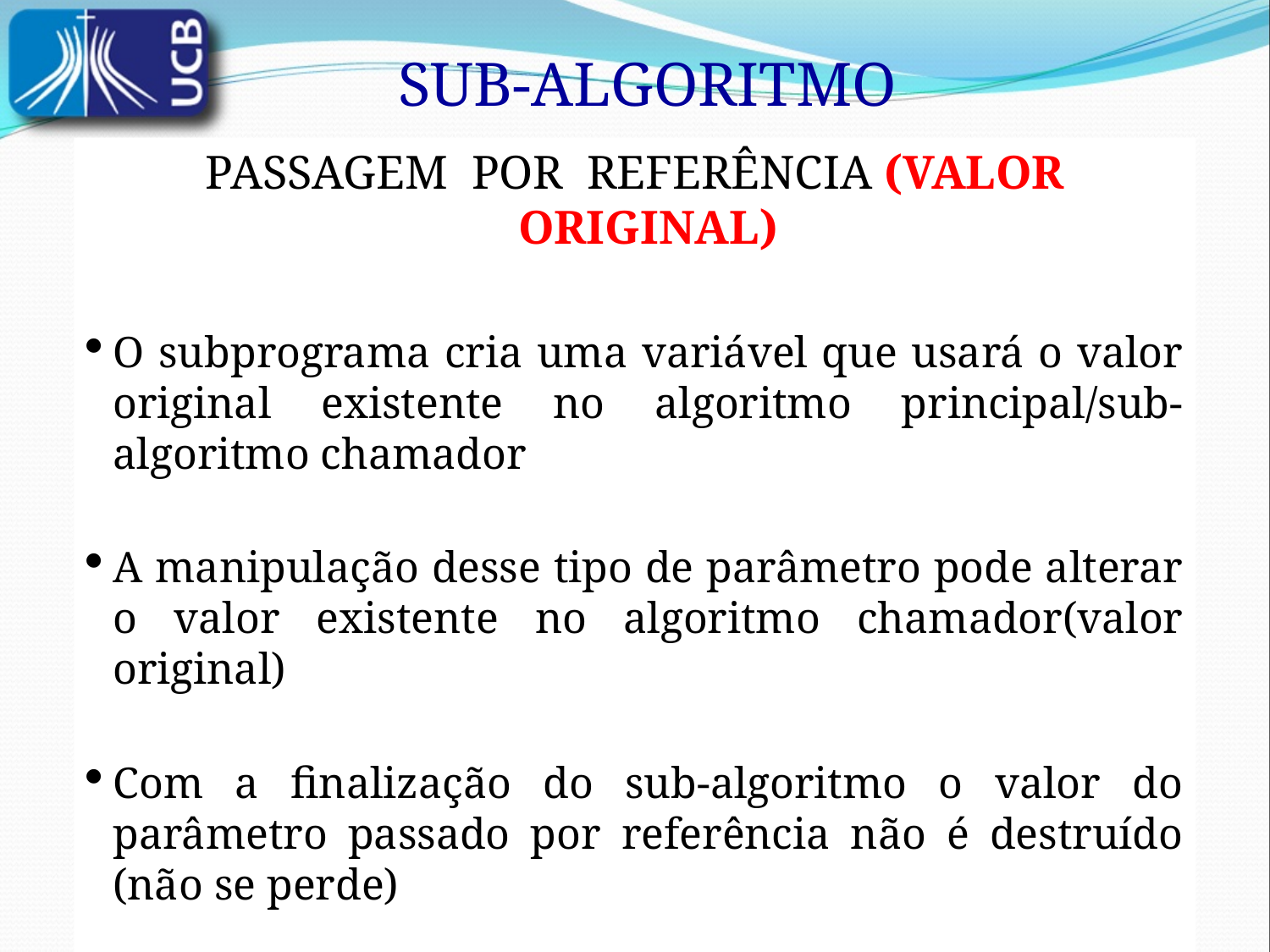

SUB-ALGORITMO
PASSAGEM  POR  REFERÊNCIA (VALOR ORIGINAL)

O subprograma cria uma variável que usará o valor original existente no algoritmo principal/sub-algoritmo chamador

A manipulação desse tipo de parâmetro pode alterar o valor existente no algoritmo chamador(valor original)

Com a finalização do sub-algoritmo o valor do parâmetro passado por referência não é destruído (não se perde)

A expressão ref, usada na declaração de parâmetros, é utilizada para identificar a passagem por referência

Exemplo:

	funcao inteiro calcular(ref inteiro valor)
15/9/2009
Algoritmo e Programação
19